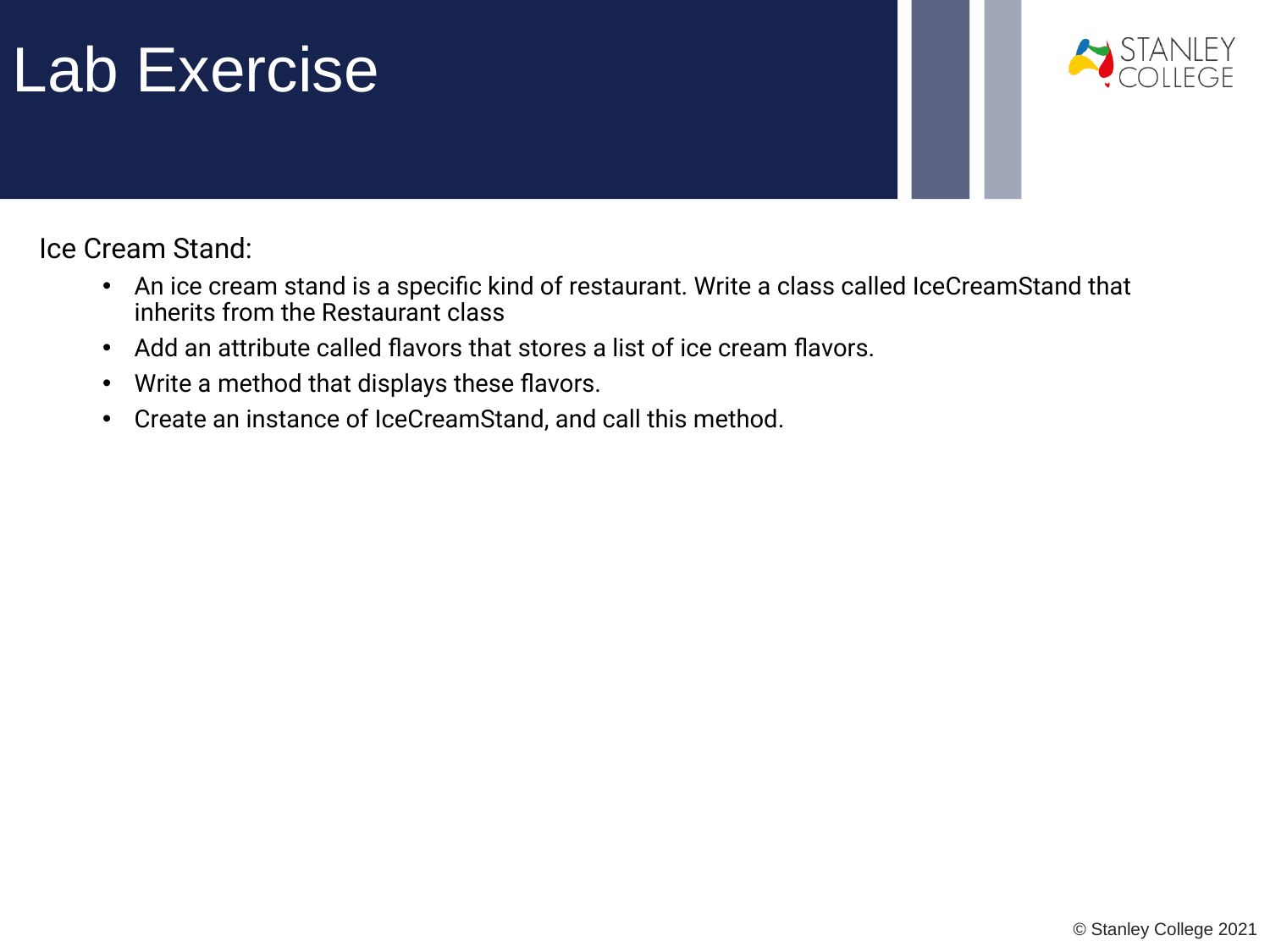

# Lab Exercise
Ice Cream Stand:
An ice cream stand is a specific kind of restaurant. Write a class called IceCreamStand that inherits from the Restaurant class
Add an attribute called flavors that stores a list of ice cream flavors.
Write a method that displays these flavors.
Create an instance of IceCreamStand, and call this method.